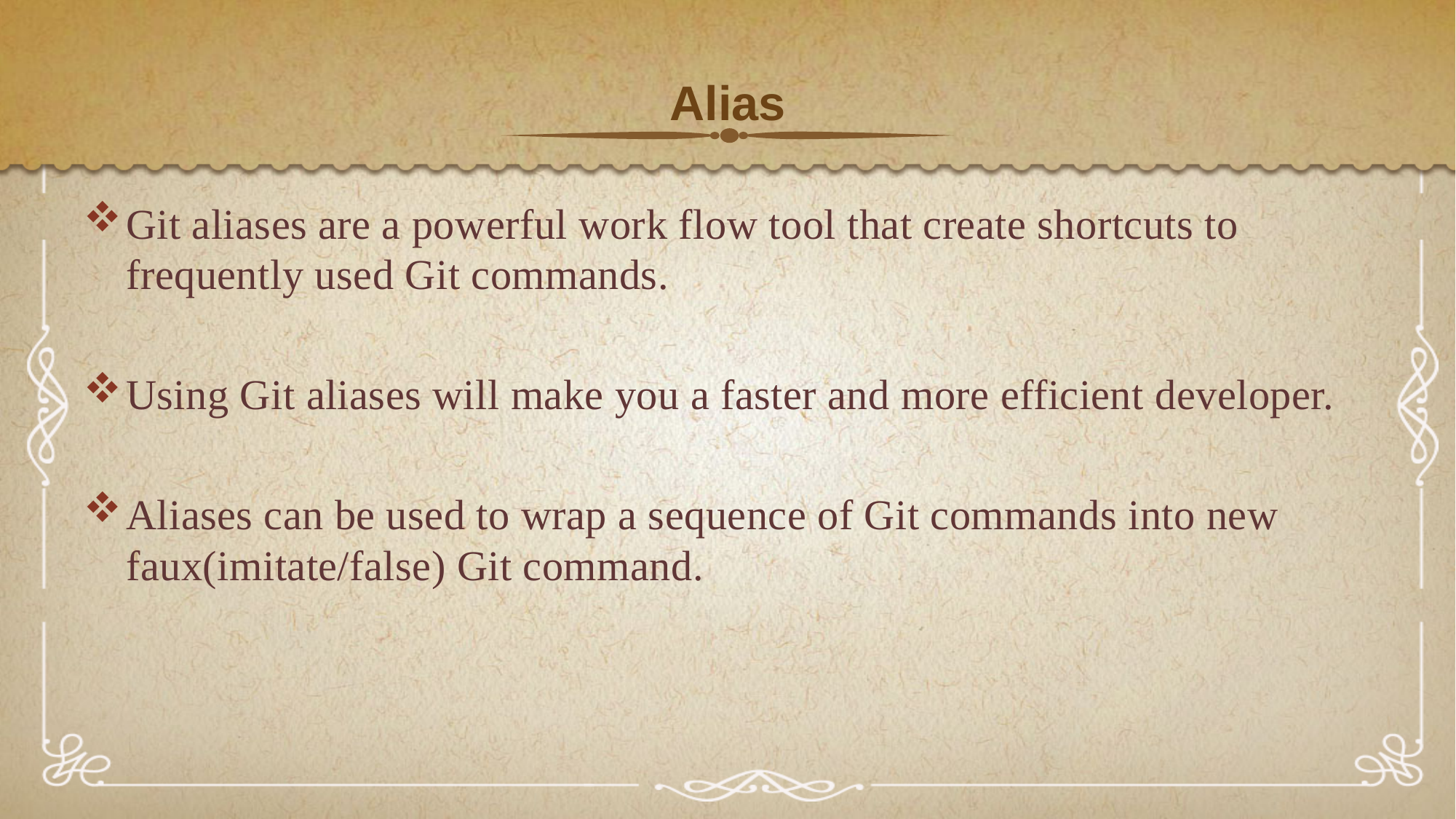

# Alias
Git aliases are a powerful work flow tool that create shortcuts to frequently used Git commands.

Using Git aliases will make you a faster and more efficient developer.

Aliases can be used to wrap a sequence of Git commands into new faux(imitate/false) Git command.